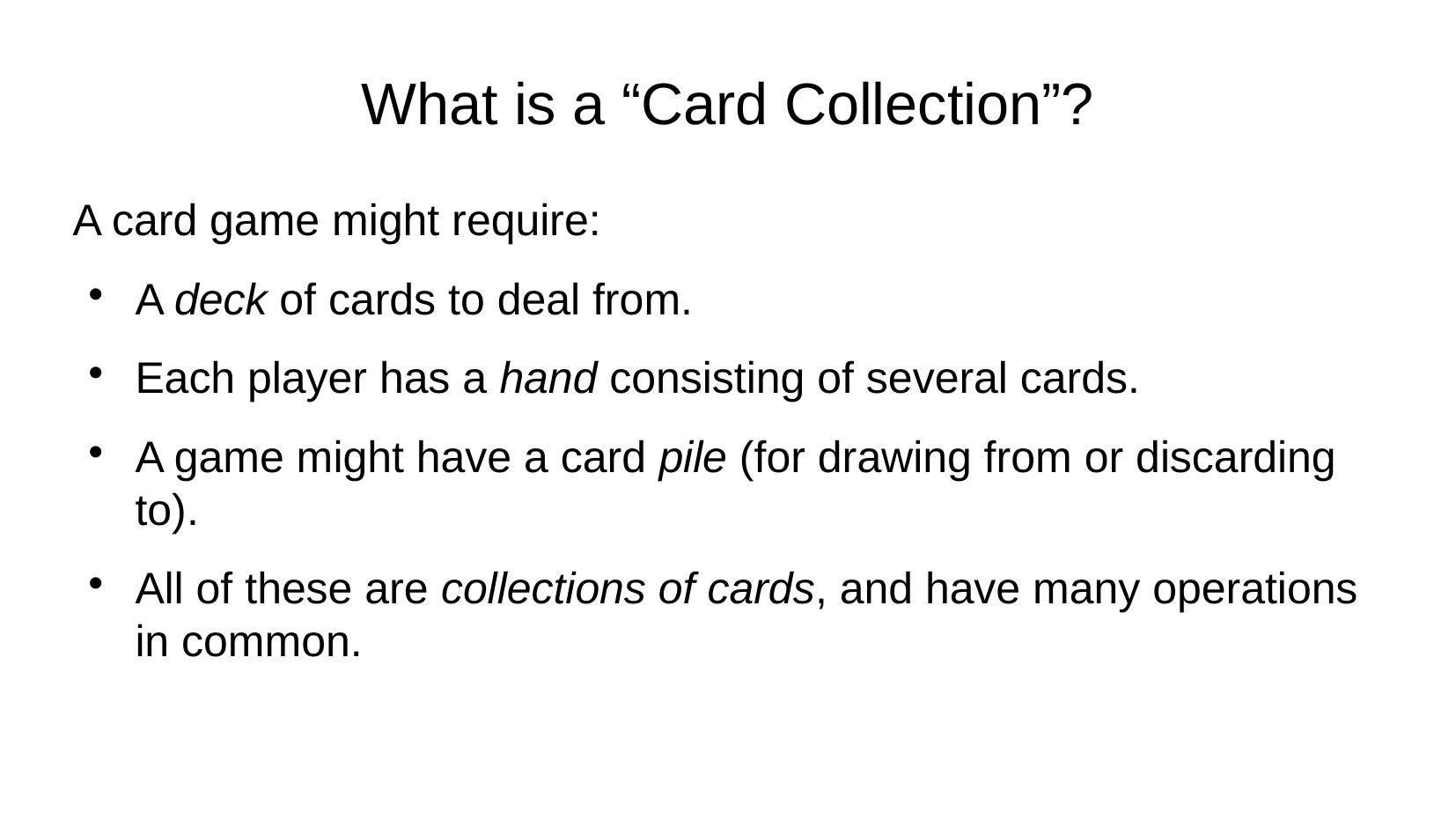

What is a “Card Collection”?
A card game might require:
A deck of cards to deal from.
Each player has a hand consisting of several cards.
A game might have a card pile (for drawing from or discarding to).
All of these are collections of cards, and have many operations in common.